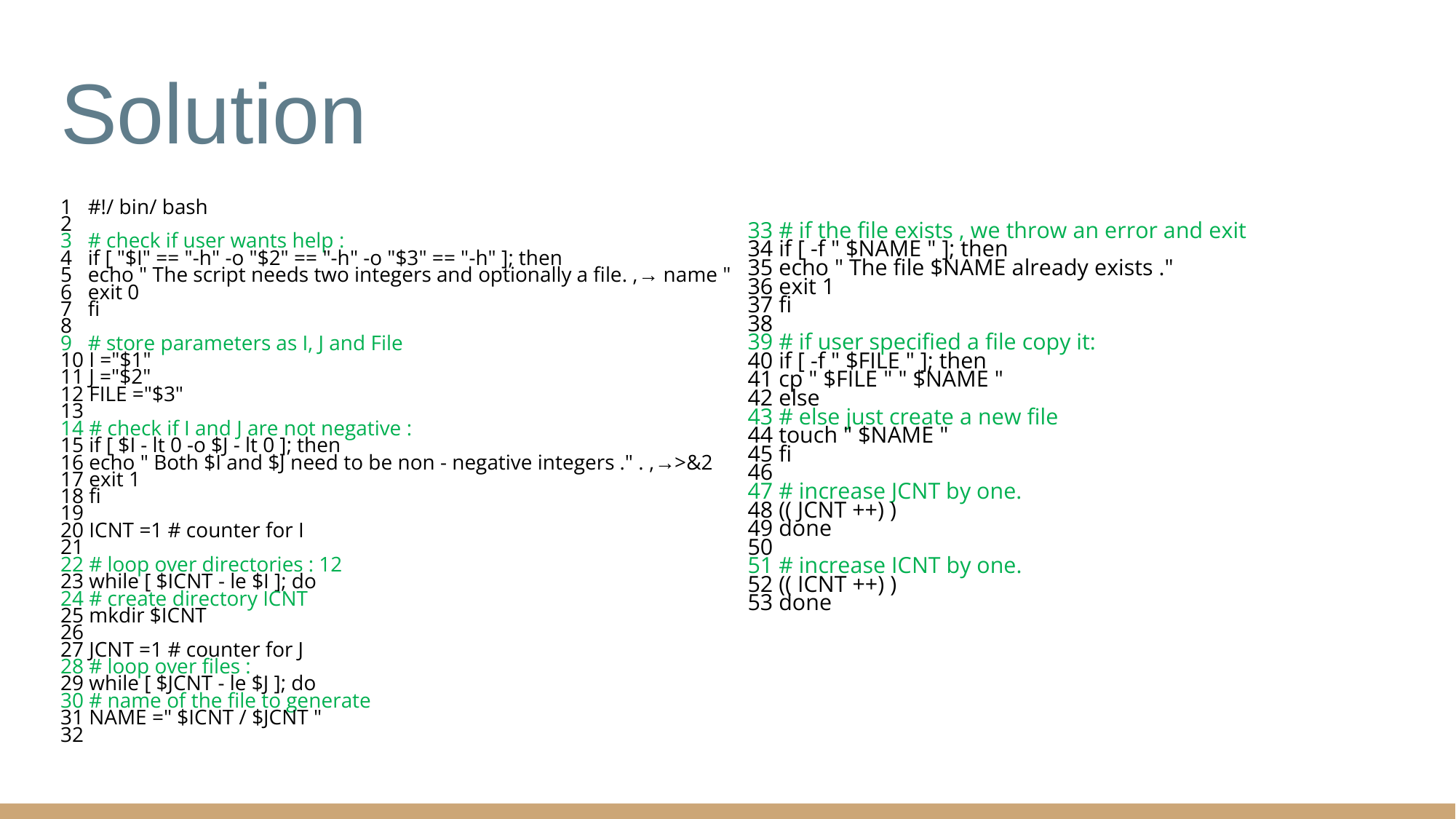

# Solution
1   #!/ bin/ bash
2
3   # check if user wants help :
4   if [ "$I" == "-h" -o "$2" == "-h" -o "$3" == "-h" ]; then
5   echo " The script needs two integers and optionally a file. ,→ name "
6   exit 0
7   fi
8
9   # store parameters as I, J and File
10 I ="$1"
11 J ="$2"
12 FILE ="$3"
13
14 # check if I and J are not negative :
15 if [ $I - lt 0 -o $J - lt 0 ]; then
16 echo " Both $I and $J need to be non - negative integers ." . ,→>&2
17 exit 1
18 fi
19
20 ICNT =1 # counter for I
21
22 # loop over directories : 12
23 while [ $ICNT - le $I ]; do
24 # create directory ICNT
25 mkdir $ICNT
26
27 JCNT =1 # counter for J
28 # loop over files :
29 while [ $JCNT - le $J ]; do
30 # name of the file to generate
31 NAME =" $ICNT / $JCNT "
32
33 # if the file exists , we throw an error and exit
34 if [ -f " $NAME " ]; then
35 echo " The file $NAME already exists ."
36 exit 1
37 fi
38
39 # if user specified a file copy it:
40 if [ -f " $FILE " ]; then
41 cp " $FILE " " $NAME "
42 else
43 # else just create a new file
44 touch " $NAME "
45 fi
46
47 # increase JCNT by one.
48 (( JCNT ++) )
49 done
50
51 # increase ICNT by one.
52 (( ICNT ++) )
53 done